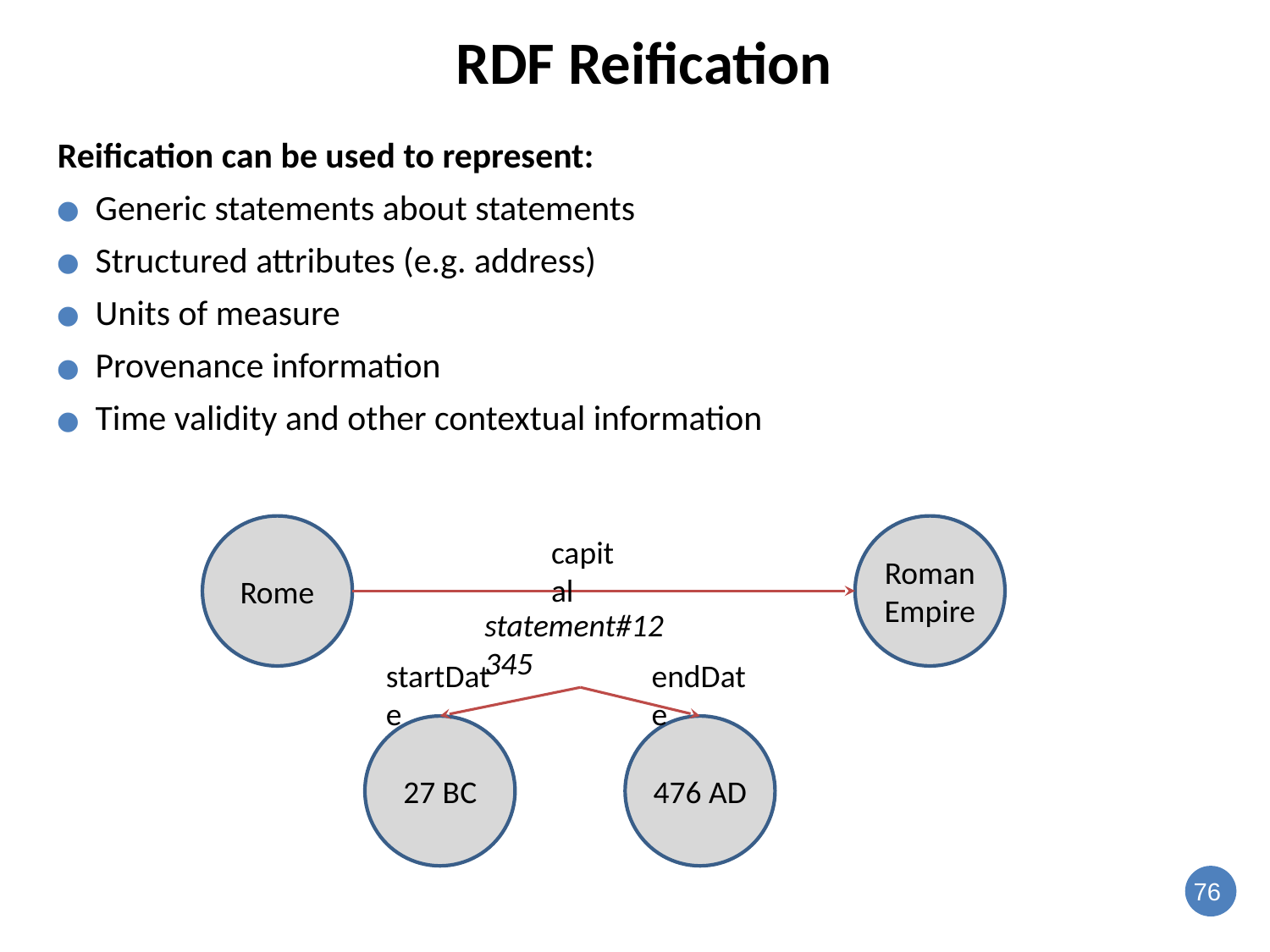

# RDF Reification
Reification can be used to represent:
Generic statements about statements
Structured attributes (e.g. address)
Units of measure
Provenance information
Time validity and other contextual information
Rome
Roman Empire
capital
statement#12345
startDate
endDate
27 BC
476 AD
76